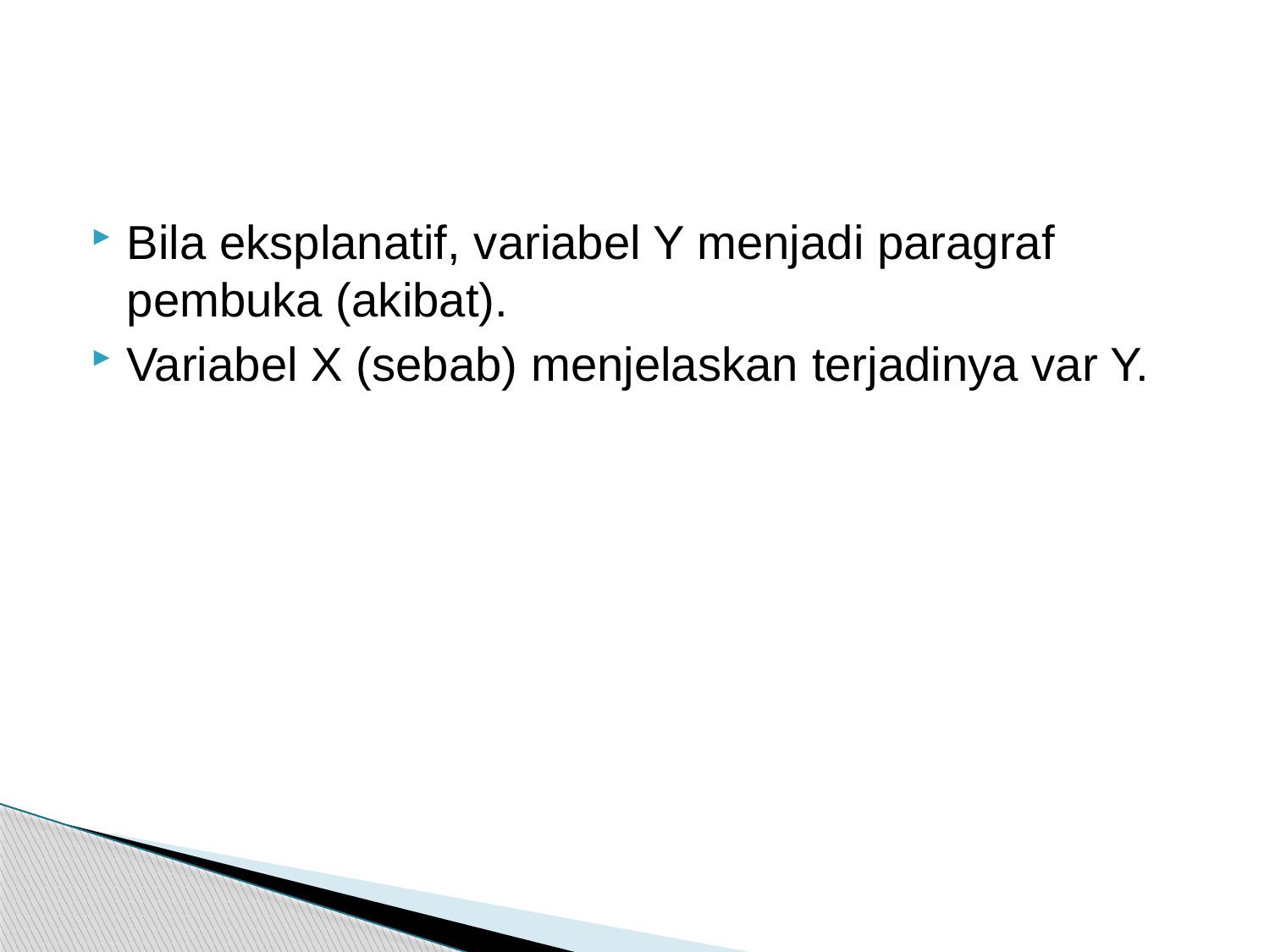

#
Bila eksplanatif, variabel Y menjadi paragraf pembuka (akibat).
Variabel X (sebab) menjelaskan terjadinya var Y.